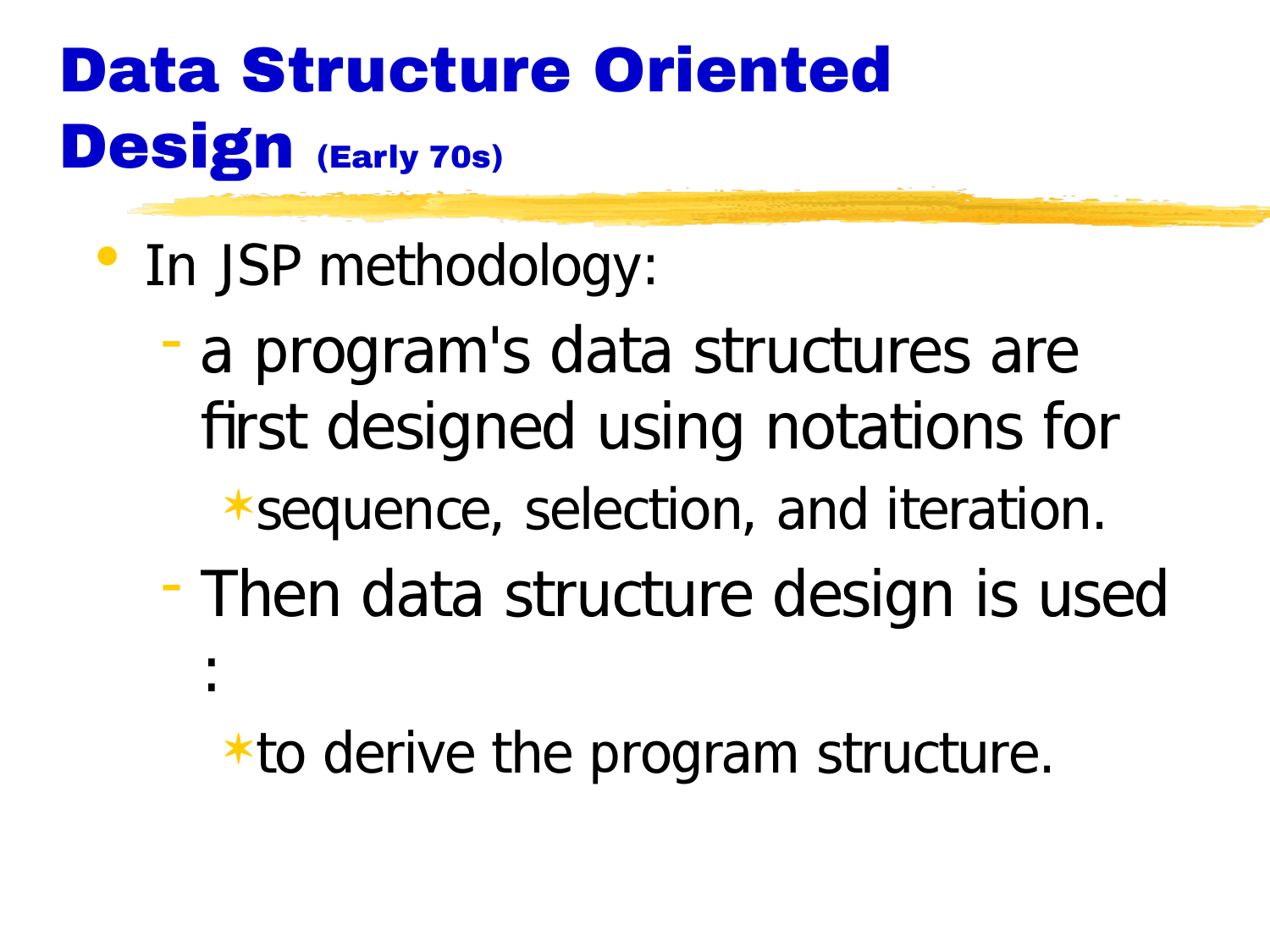

Data Structure Oriented Design (Early 70s)
# In JSP methodology:
a program's data structures are first designed using notations for
sequence, selection, and iteration.
Then data structure design is used :
to derive the program structure.
44